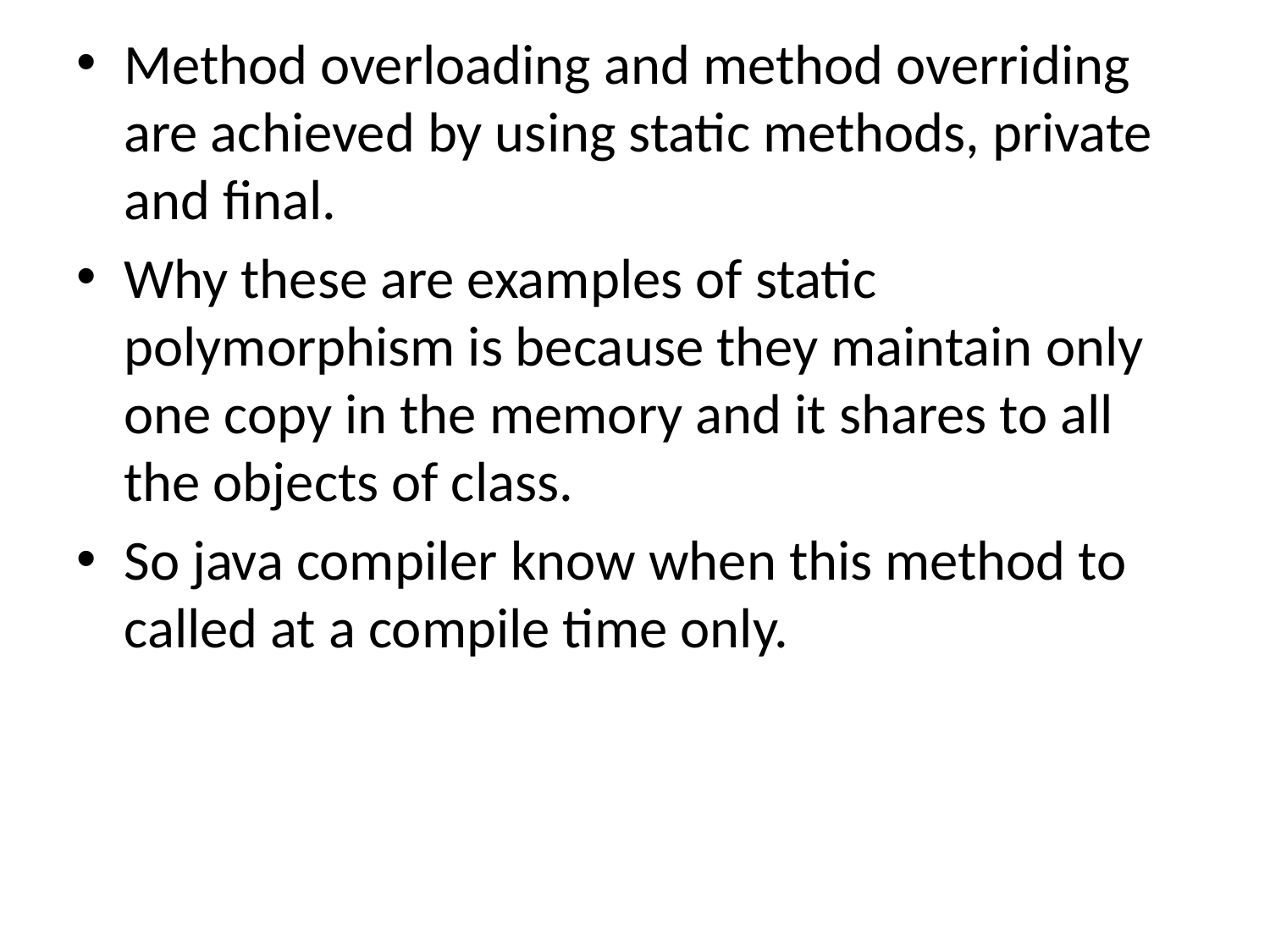

Method overloading and method overriding are achieved by using static methods, private and final.
Why these are examples of static polymorphism is because they maintain only one copy in the memory and it shares to all the objects of class.
So java compiler know when this method to called at a compile time only.
#